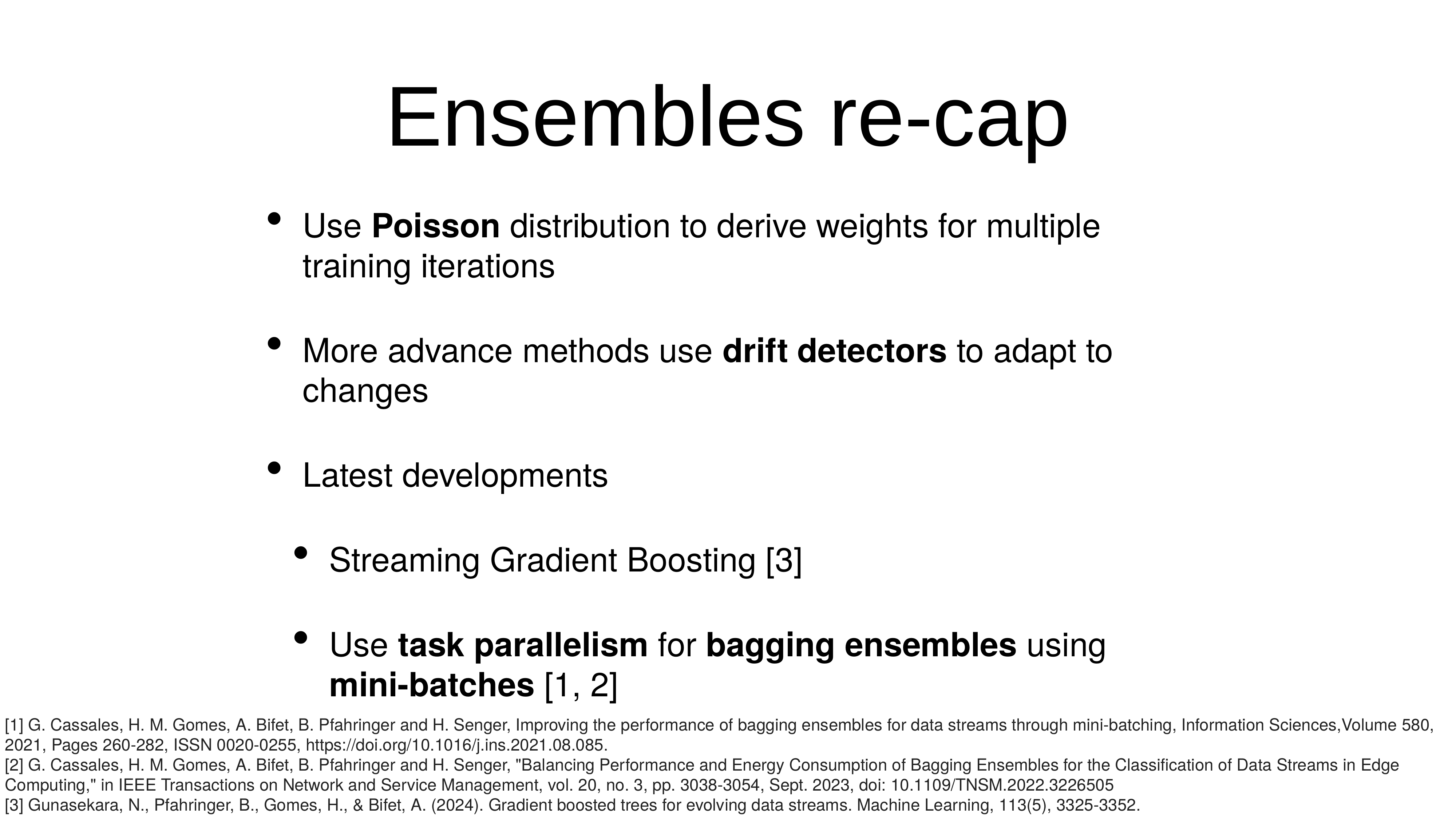

# Ensembles re-cap
Use Poisson distribution to derive weights for multiple training iterations
More advance methods use drift detectors to adapt to changes
Latest developments
Streaming Gradient Boosting [3]
Use task parallelism for bagging ensembles using mini-batches [1, 2]
[1] G. Cassales, H. M. Gomes, A. Bifet, B. Pfahringer and H. Senger, Improving the performance of bagging ensembles for data streams through mini-batching, Information Sciences,Volume 580, 2021, Pages 260-282, ISSN 0020-0255, https://doi.org/10.1016/j.ins.2021.08.085.
[2] G. Cassales, H. M. Gomes, A. Bifet, B. Pfahringer and H. Senger, "Balancing Performance and Energy Consumption of Bagging Ensembles for the Classification of Data Streams in Edge Computing," in IEEE Transactions on Network and Service Management, vol. 20, no. 3, pp. 3038-3054, Sept. 2023, doi: 10.1109/TNSM.2022.3226505
[3] Gunasekara, N., Pfahringer, B., Gomes, H., & Bifet, A. (2024). Gradient boosted trees for evolving data streams. Machine Learning, 113(5), 3325-3352.